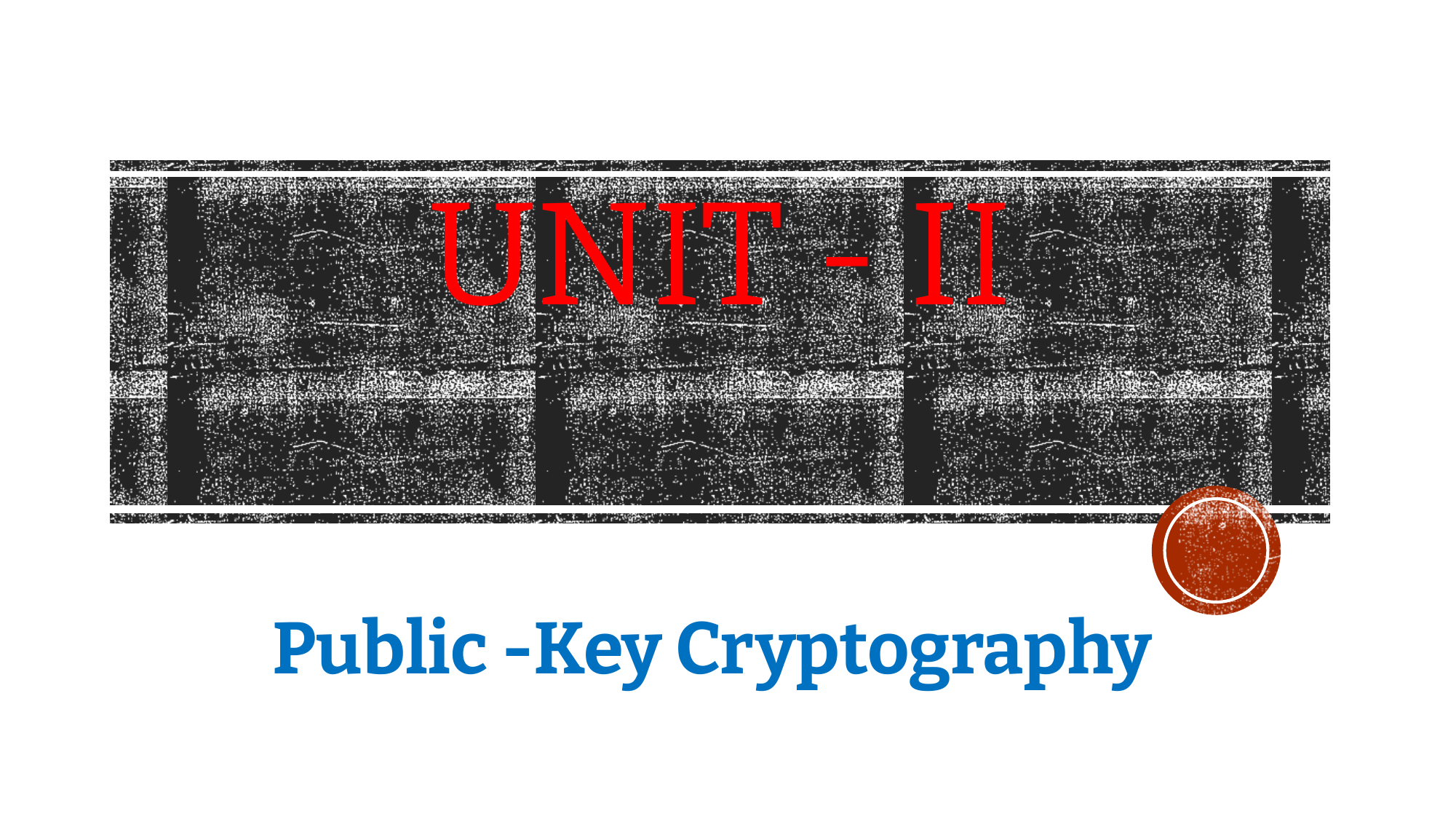

# Unit - ii
Public -Key Cryptography